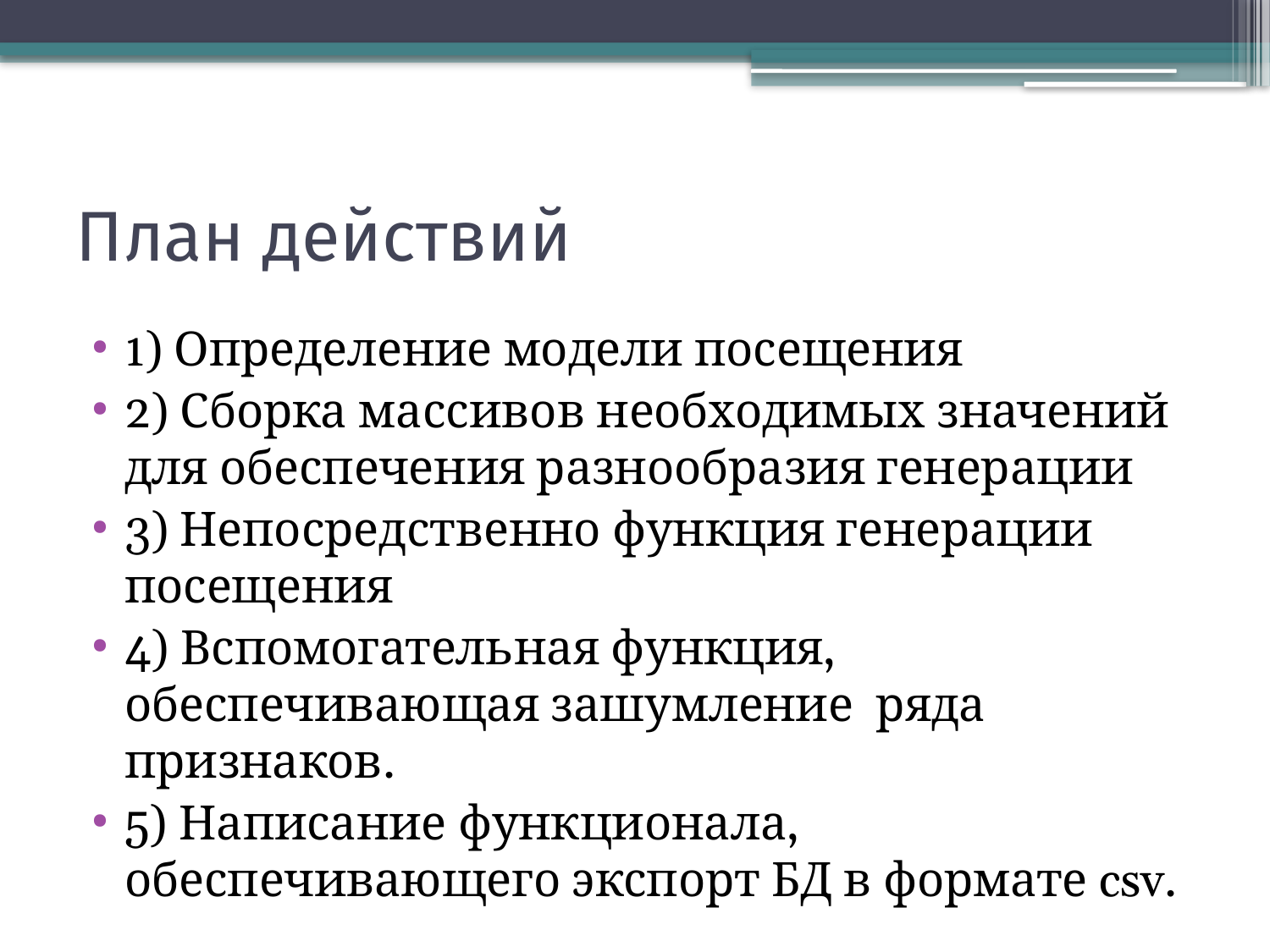

# План действий
1) Определение модели посещения
2) Сборка массивов необходимых значений для обеспечения разнообразия генерации
3) Непосредственно функция генерации посещения
4) Вспомогательная функция, обеспечивающая зашумление  ряда признаков.
5) Написание функционала, обеспечивающего экспорт БД в формате csv.